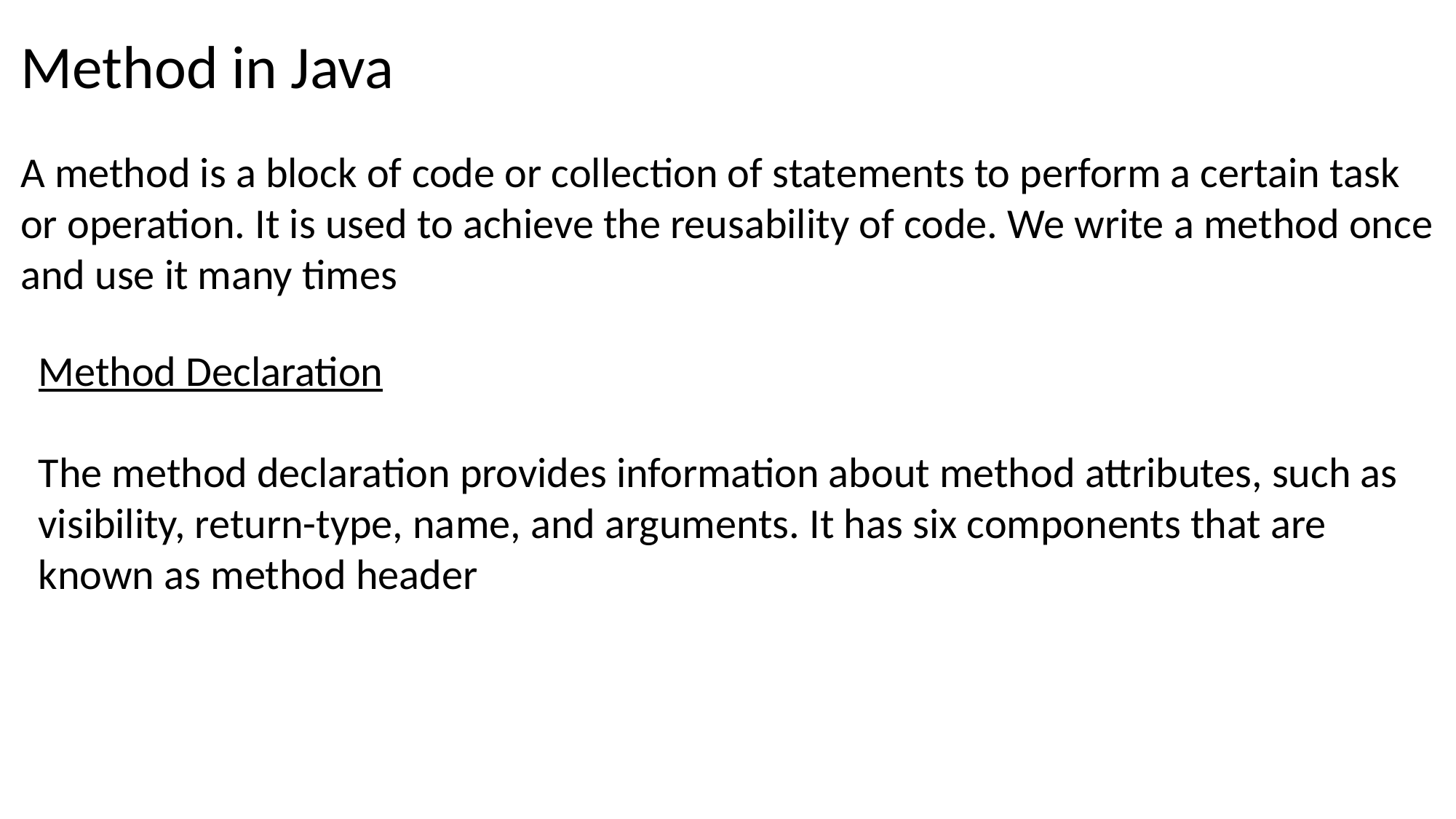

Method in Java
A method is a block of code or collection of statements to perform a certain task or operation. It is used to achieve the reusability of code. We write a method once and use it many times
Method Declaration

The method declaration provides information about method attributes, such as visibility, return-type, name, and arguments. It has six components that are known as method header